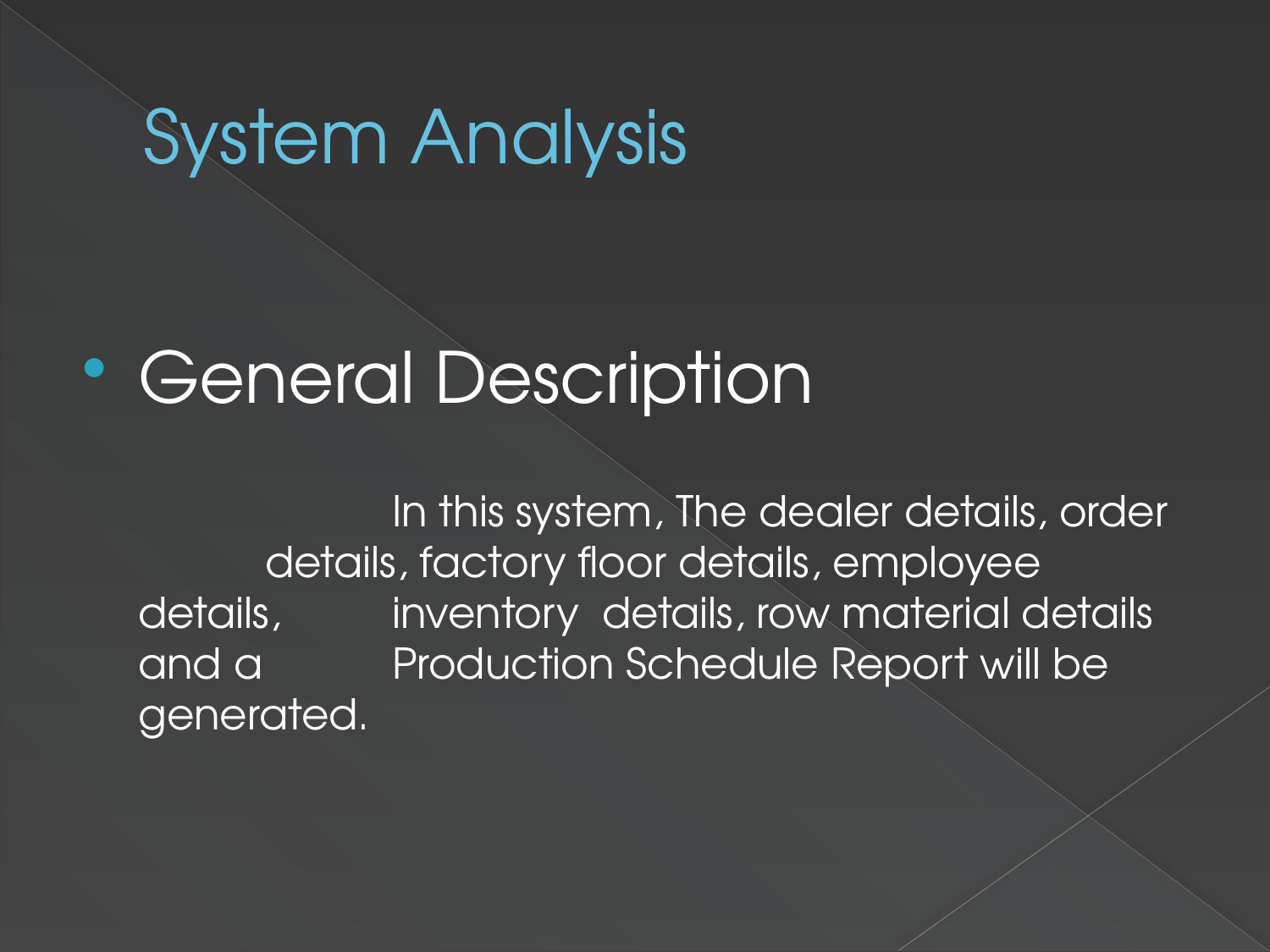

# System Analysis

General Description

			In this system, The dealer details, order 	details, factory floor details, employee details, 	inventory  details, row material details and a 	Production Schedule Report will be generated.